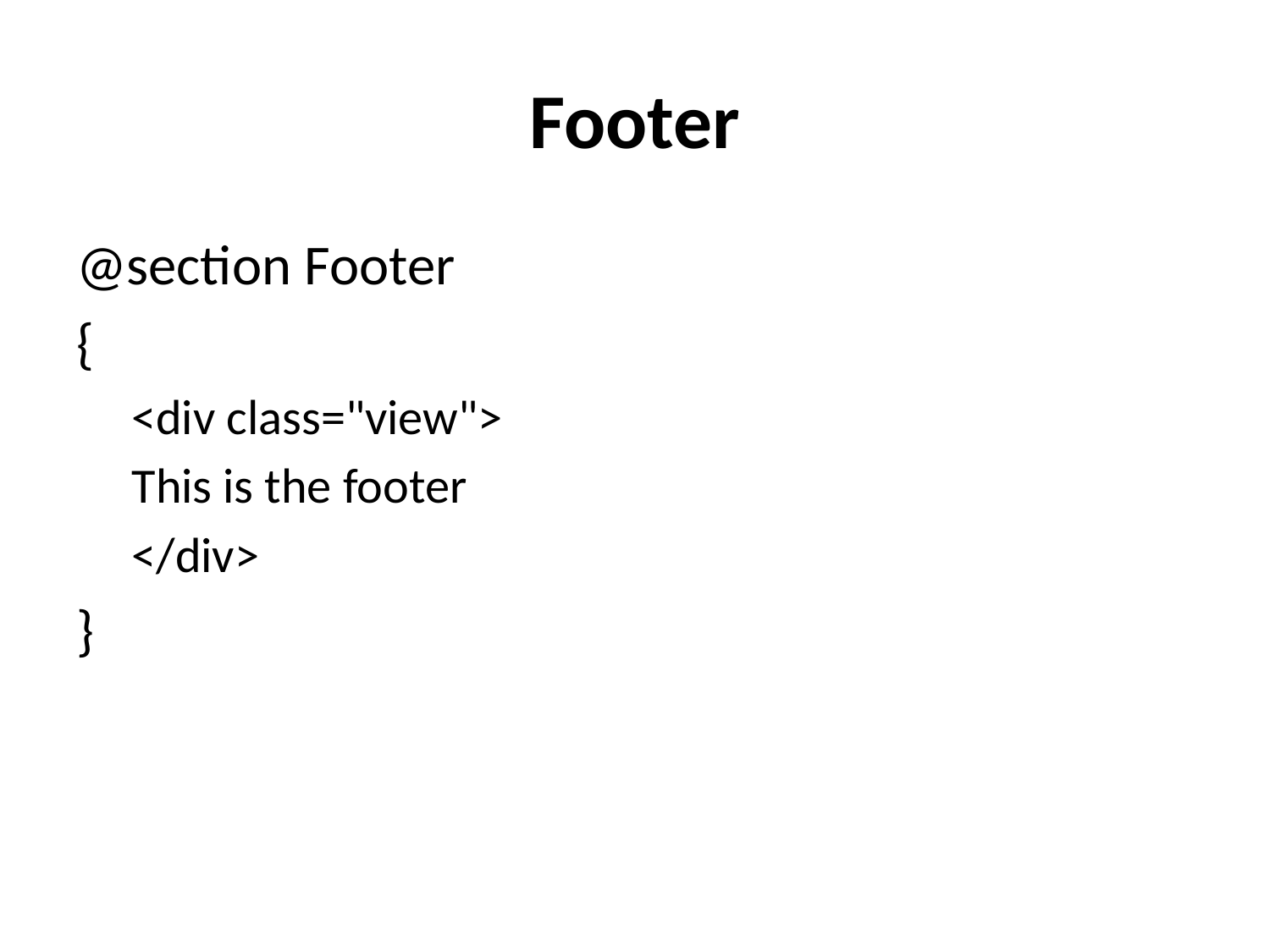

# Footer
@section Footer
{
<div class="view">
This is the footer
</div>
}